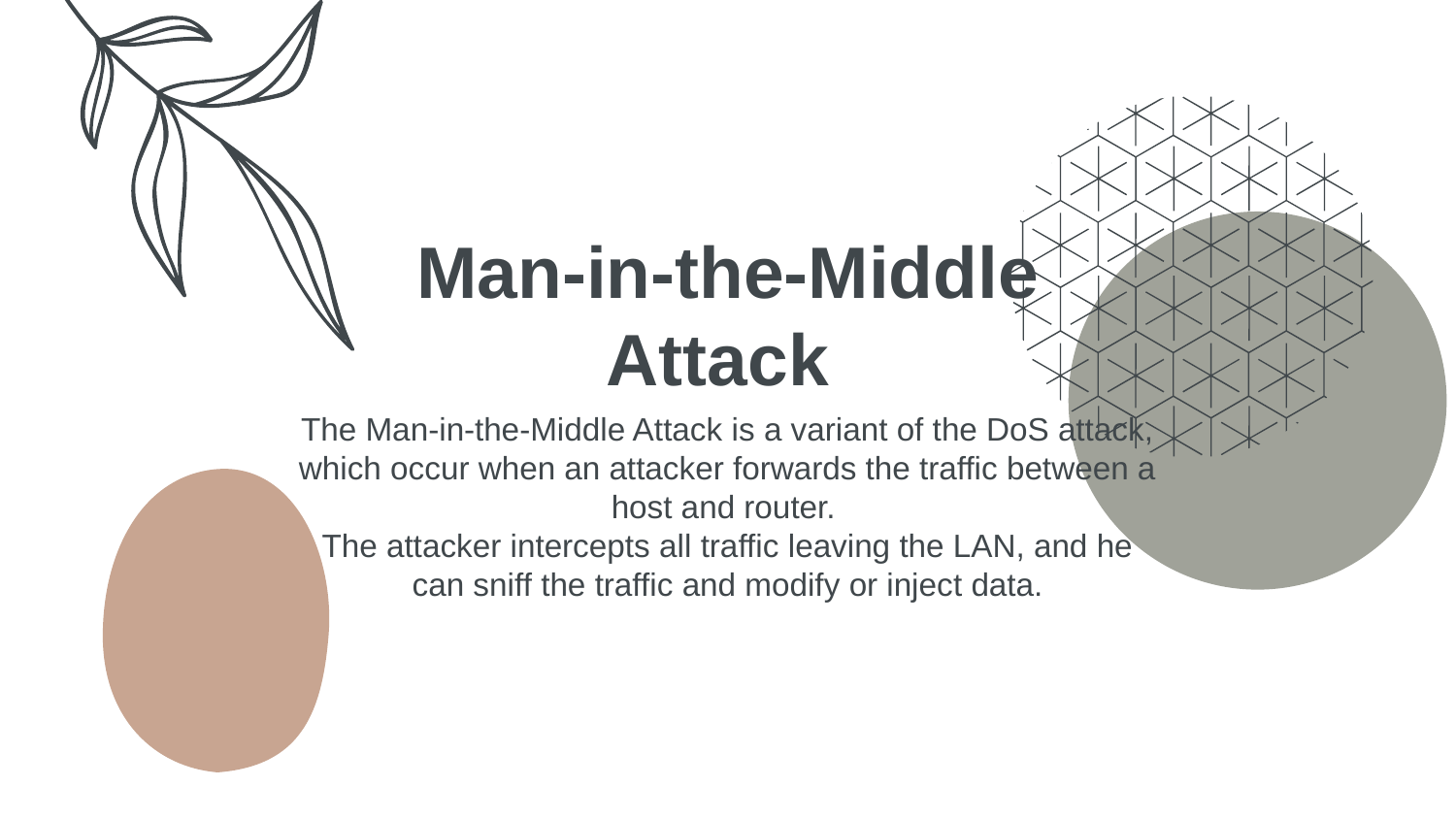

# Man-in-the-Middle Attack
The Man-in-the-Middle Attack is a variant of the DoS attack, which occur when an attacker forwards the traffic between a host and router.
The attacker intercepts all traffic leaving the LAN, and he can sniff the traffic and modify or inject data.